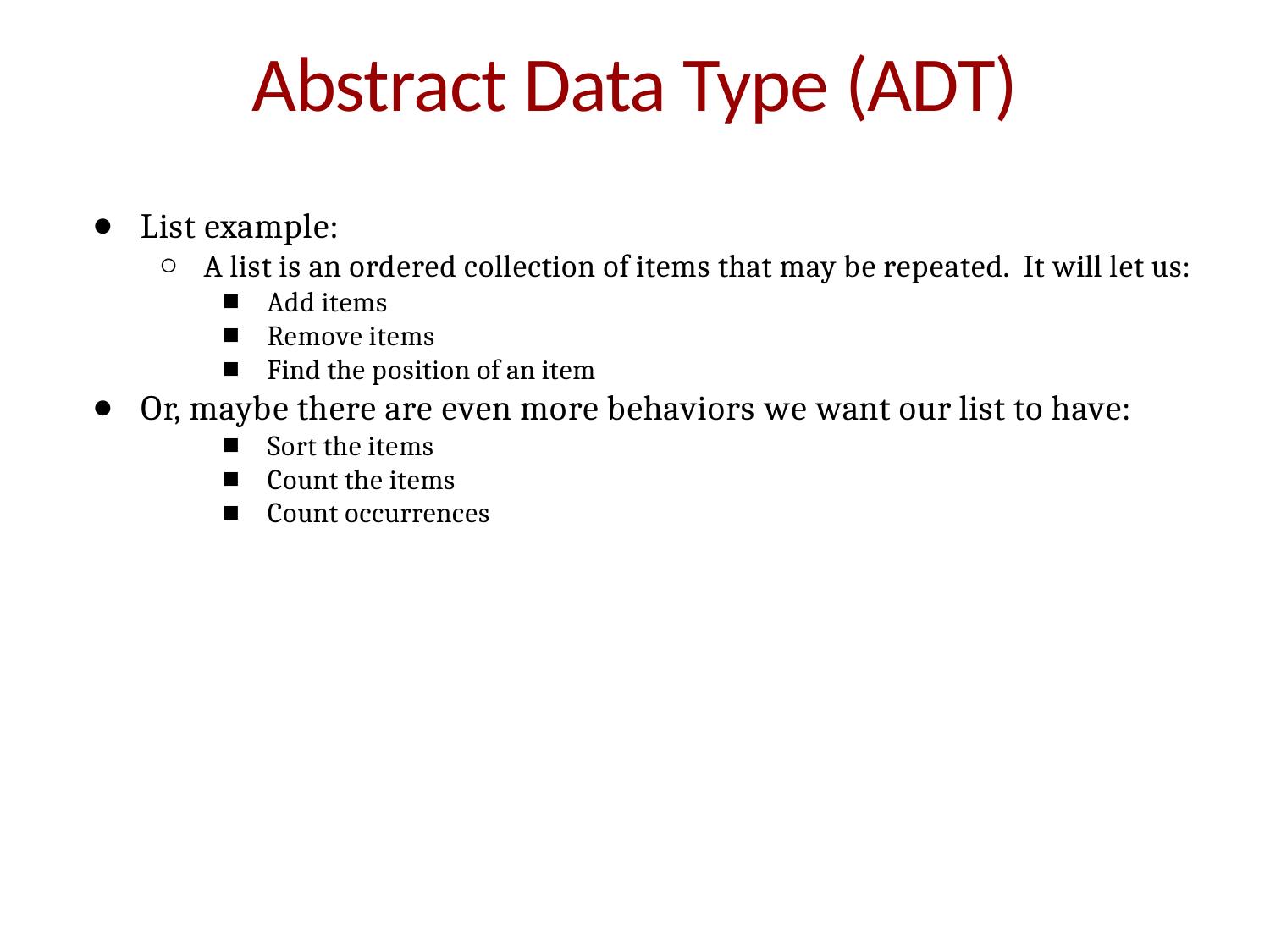

# Abstract Data Type (ADT)
List example:
A list is an ordered collection of items that may be repeated.  It will let us:
Add items
Remove items
Find the position of an item
Or, maybe there are even more behaviors we want our list to have:
Sort the items
Count the items
Count occurrences